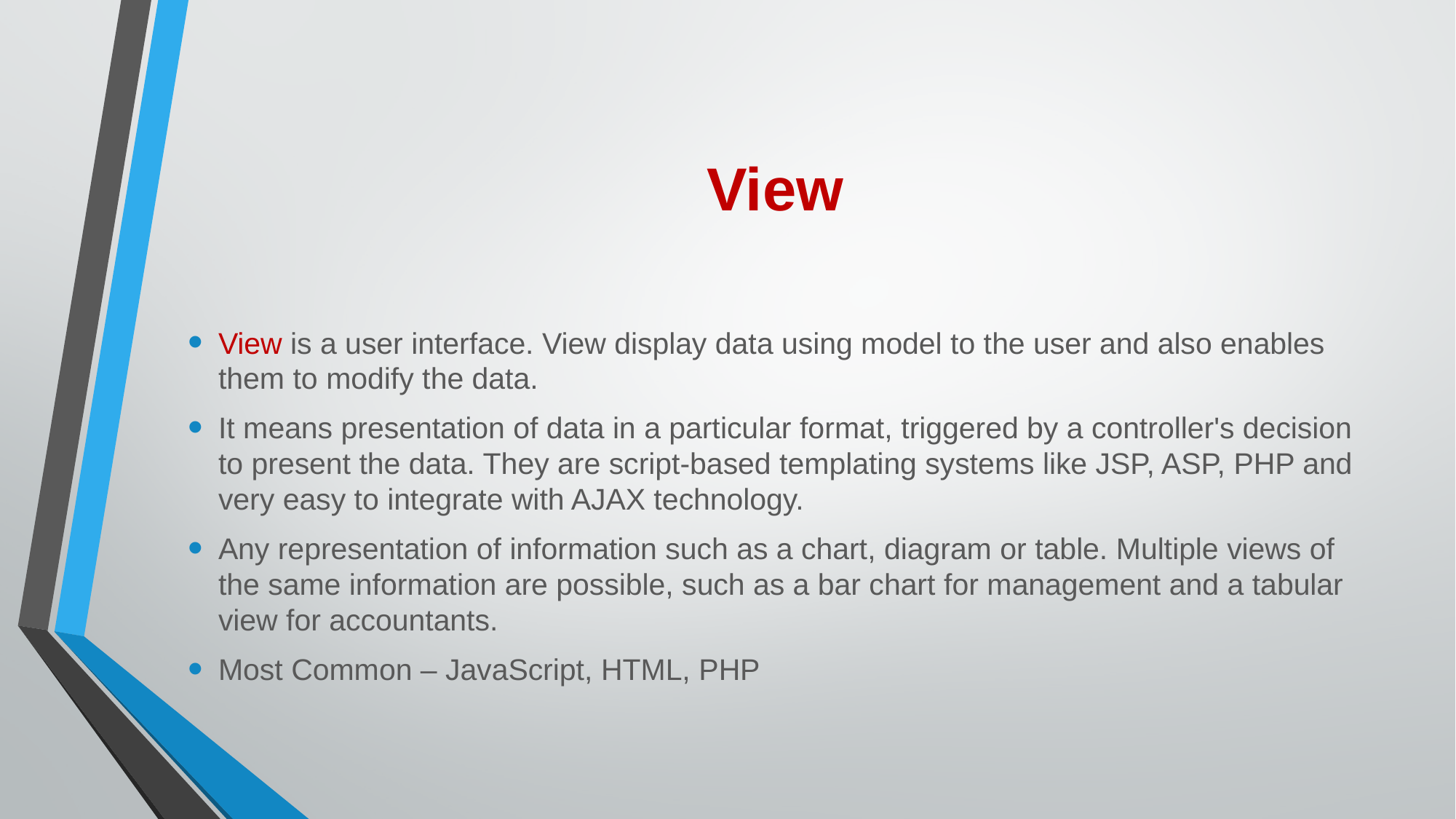

# View
View is a user interface. View display data using model to the user and also enables them to modify the data.
It means presentation of data in a particular format, triggered by a controller's decision to present the data. They are script-based templating systems like JSP, ASP, PHP and very easy to integrate with AJAX technology.
Any representation of information such as a chart, diagram or table. Multiple views of the same information are possible, such as a bar chart for management and a tabular view for accountants.
Most Common – JavaScript, HTML, PHP